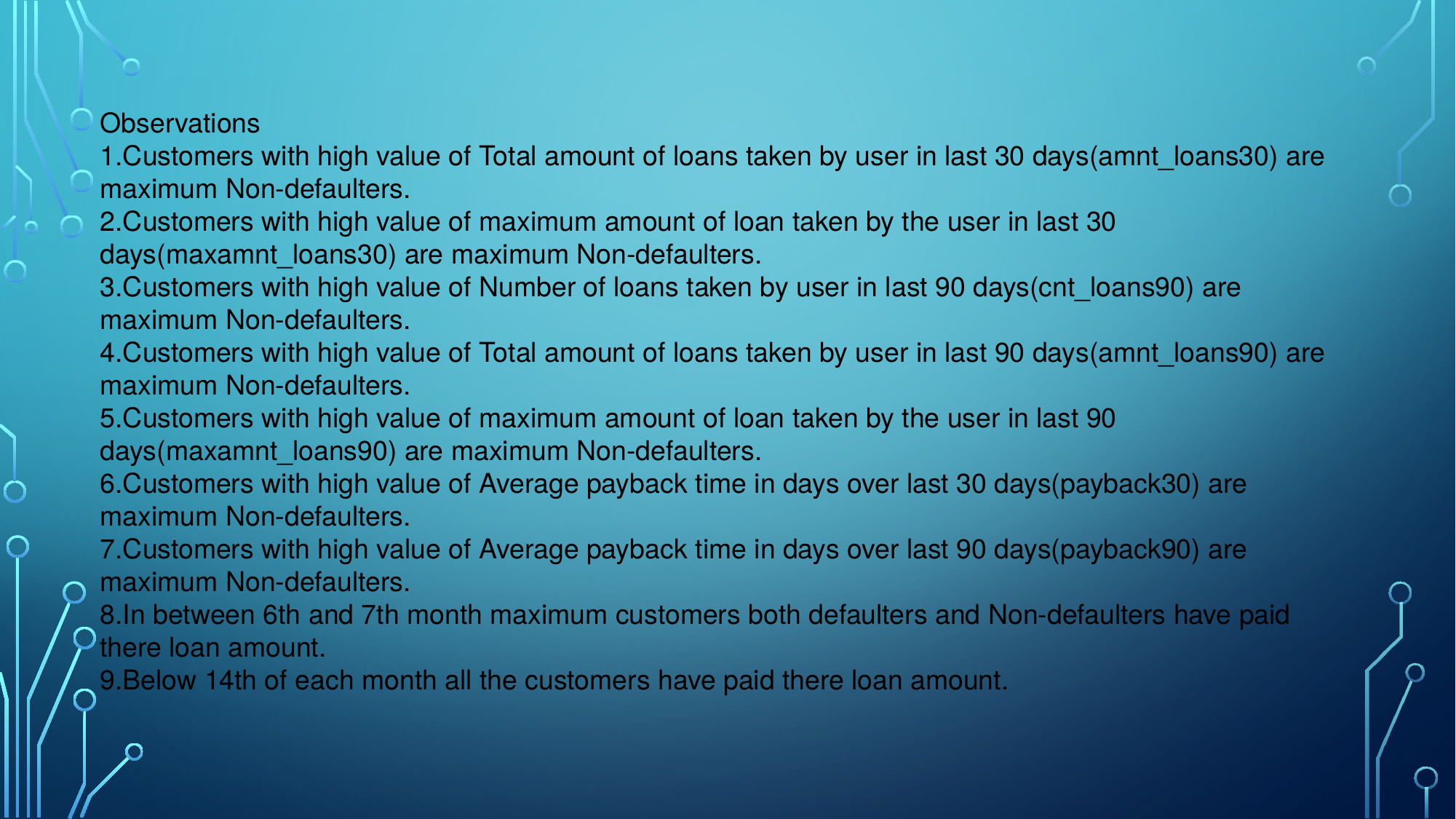

Observations
Customers with high value of Total amount of loans taken by user in last 30 days(amnt_loans30) are maximum Non-defaulters.
Customers with high value of maximum amount of loan taken by the user in last 30 days(maxamnt_loans30) are maximum Non-defaulters.
Customers with high value of Number of loans taken by user in last 90 days(cnt_loans90) are maximum Non-defaulters.
Customers with high value of Total amount of loans taken by user in last 90 days(amnt_loans90) are maximum Non-defaulters.
Customers with high value of maximum amount of loan taken by the user in last 90 days(maxamnt_loans90) are maximum Non-defaulters.
Customers with high value of Average payback time in days over last 30 days(payback30) are maximum Non-defaulters.
Customers with high value of Average payback time in days over last 90 days(payback90) are maximum Non-defaulters.
In between 6th and 7th month maximum customers both defaulters and Non-defaulters have paid there loan amount.
Below 14th of each month all the customers have paid there loan amount.